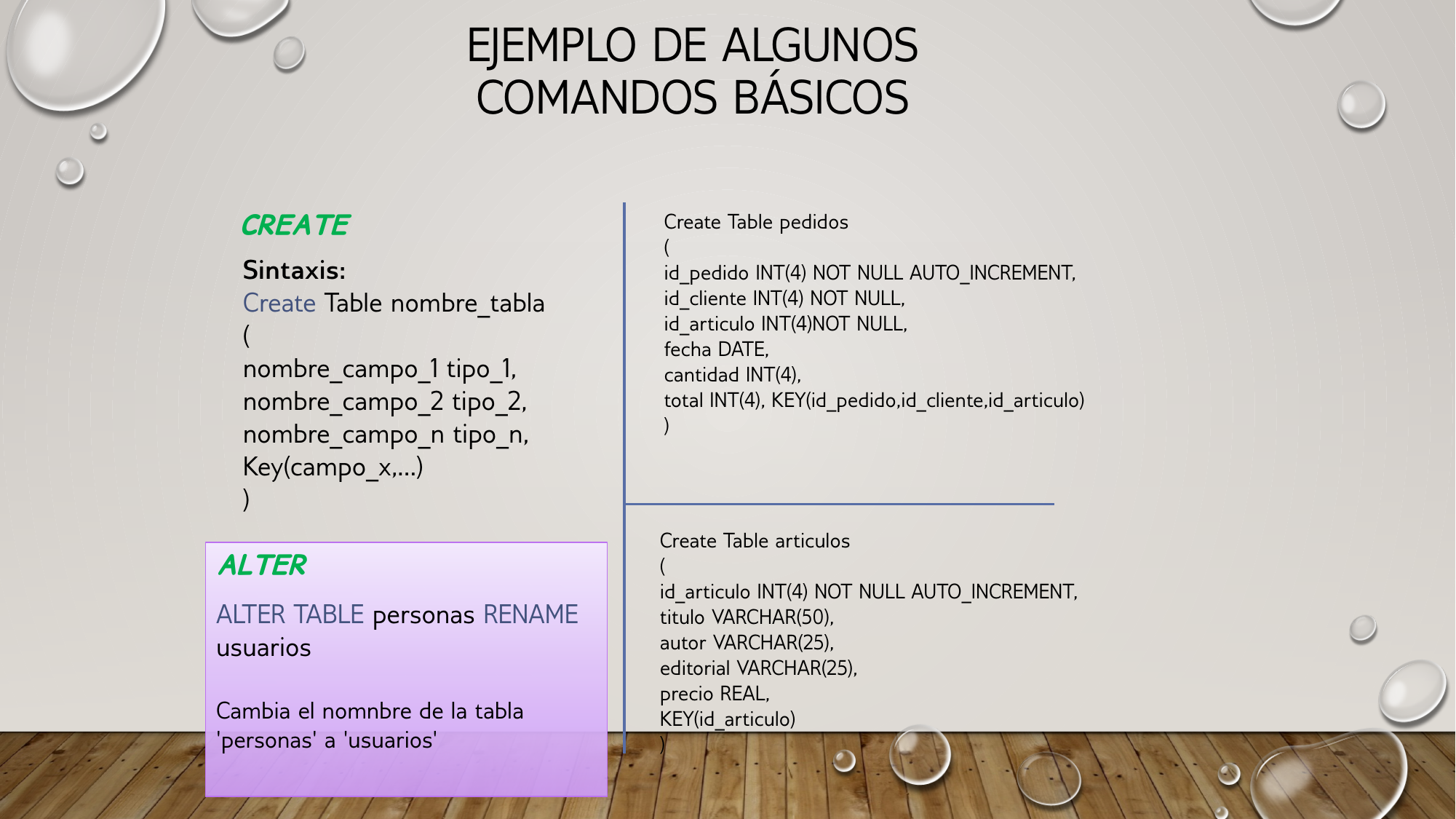

# Ejemplo de Algunos comandos Básicos
CREATE
Create Table pedidos
(
id_pedido INT(4) NOT NULL AUTO_INCREMENT,
id_cliente INT(4) NOT NULL,
id_articulo INT(4)NOT NULL,
fecha DATE,
cantidad INT(4),
total INT(4), KEY(id_pedido,id_cliente,id_articulo)
)
Sintaxis:
Create Table nombre_tabla
(
nombre_campo_1 tipo_1,
nombre_campo_2 tipo_2,
nombre_campo_n tipo_n,
Key(campo_x,...)
)
Create Table articulos
(
id_articulo INT(4) NOT NULL AUTO_INCREMENT,
titulo VARCHAR(50),
autor VARCHAR(25),
editorial VARCHAR(25),
precio REAL,
KEY(id_articulo)
)

ALTER
ALTER TABLE personas RENAME usuarios
Cambia el nomnbre de la tabla 'personas' a 'usuarios'